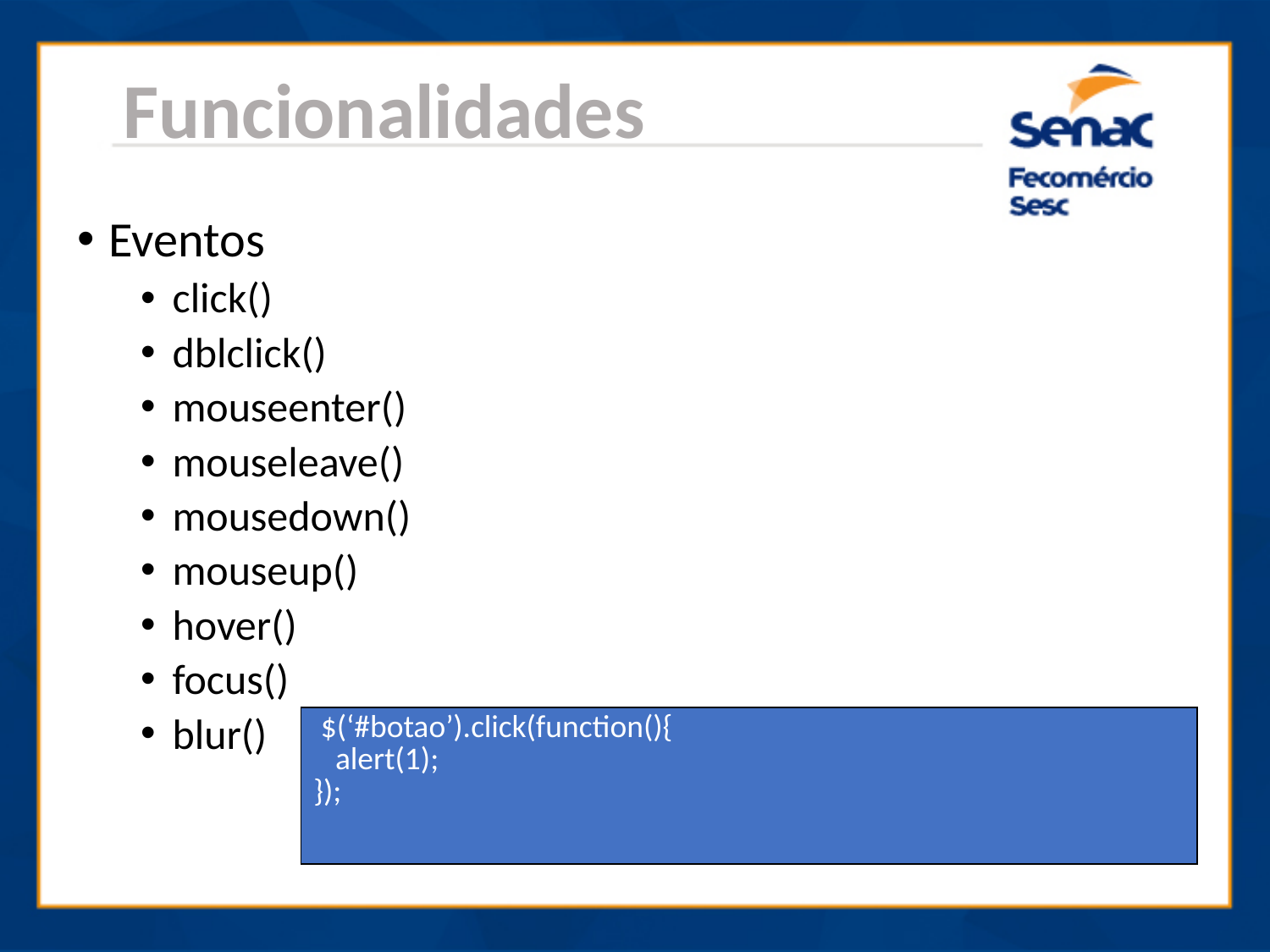

Funcionalidades
Eventos
click()
dblclick()
mouseenter()
mouseleave()
mousedown()
mouseup()
hover()
focus()
blur()

| $(‘#botao’).click(function(){ alert(1); }); |
| --- |